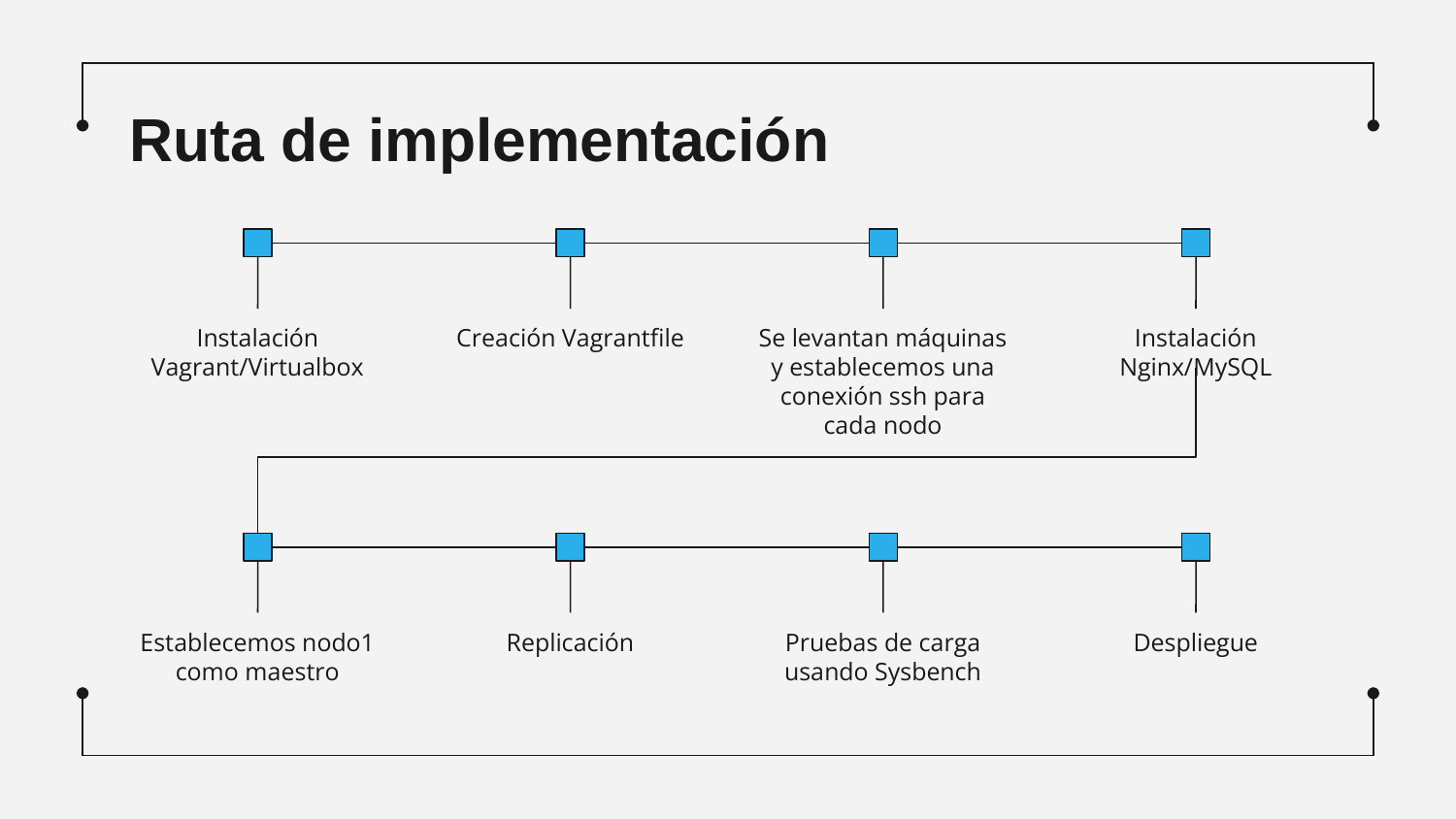

# Ruta de implementación

Instalación Vagrant/Virtualbox
Creación Vagrantfile
Se levantan máquinas y establecemos una conexión ssh para cada nodo
Instalación Nginx/MySQL

Establecemos nodo1 como maestro
Replicación
Pruebas de carga usando Sysbench
Despliegue